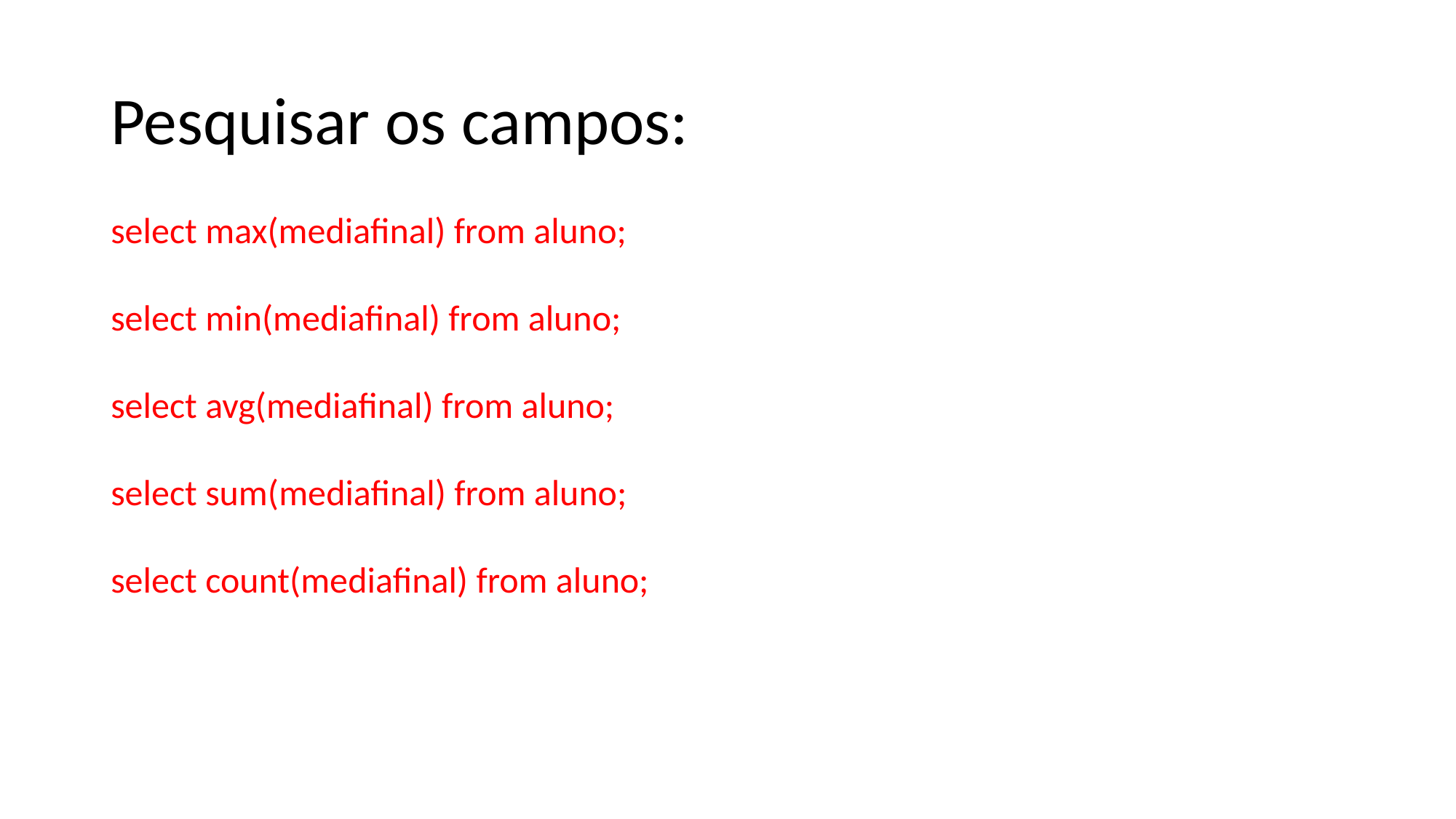

# Pesquisar os campos:
select max(mediafinal) from aluno;

select min(mediafinal) from aluno;

select avg(mediafinal) from aluno;

select sum(mediafinal) from aluno;

select count(mediafinal) from aluno;